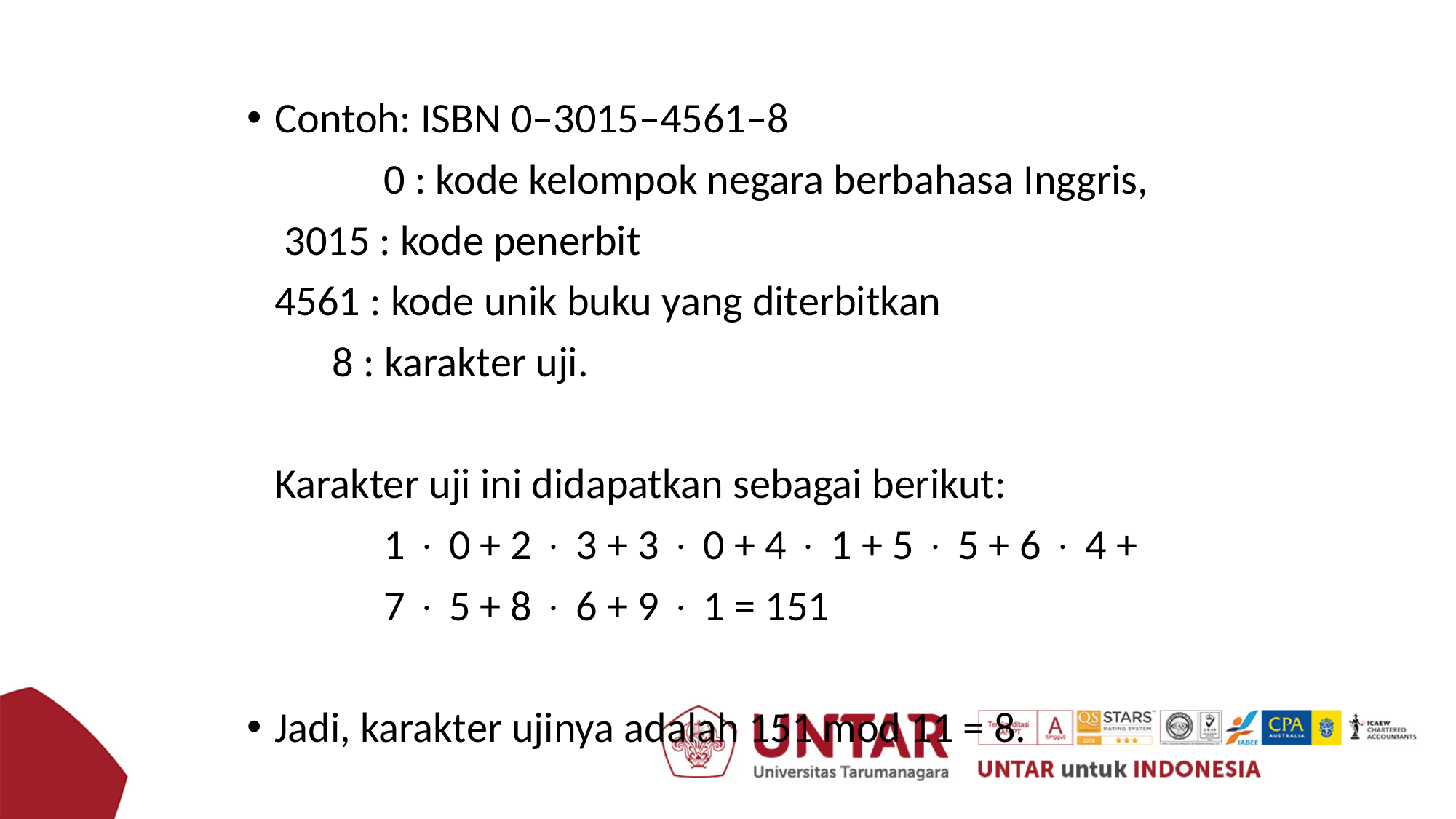

Contoh: ISBN 0–3015–4561–8
		0 : kode kelompok negara berbahasa Inggris,
	 3015 : kode penerbit
	4561 : kode unik buku yang diterbitkan
  	      8 : karakter uji.

	Karakter uji ini didapatkan sebagai berikut:
 		1 ⋅ 0 + 2 ⋅ 3 + 3 ⋅ 0 + 4 ⋅ 1 + 5 ⋅ 5 + 6 ⋅ 4 +
		7 ⋅ 5 + 8 ⋅ 6 + 9 ⋅ 1 = 151

Jadi, karakter ujinya adalah 151 mod 11 = 8.